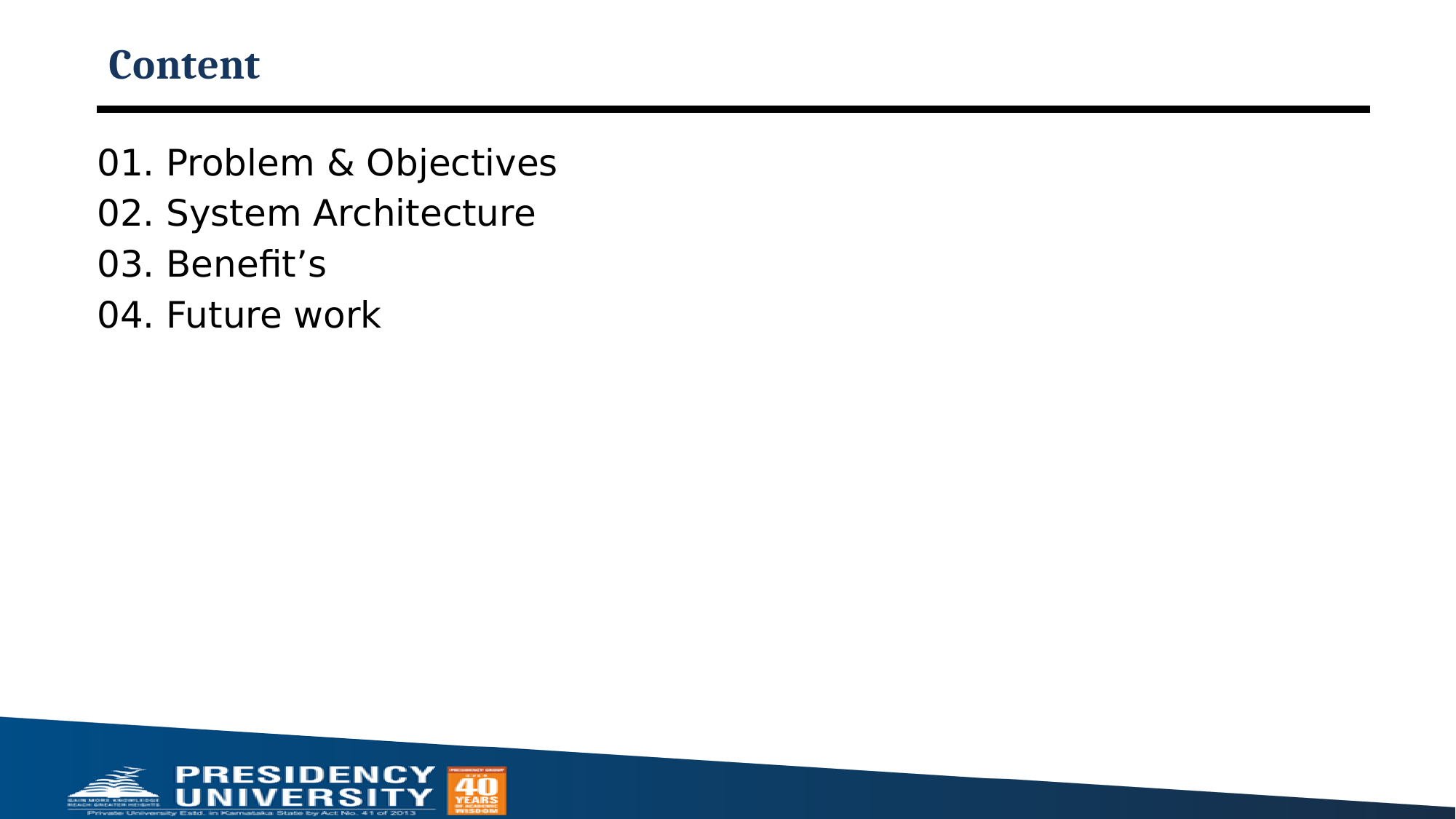

# Content
01. Problem & Objectives
02. System Architecture
03. Benefit’s
04. Future work